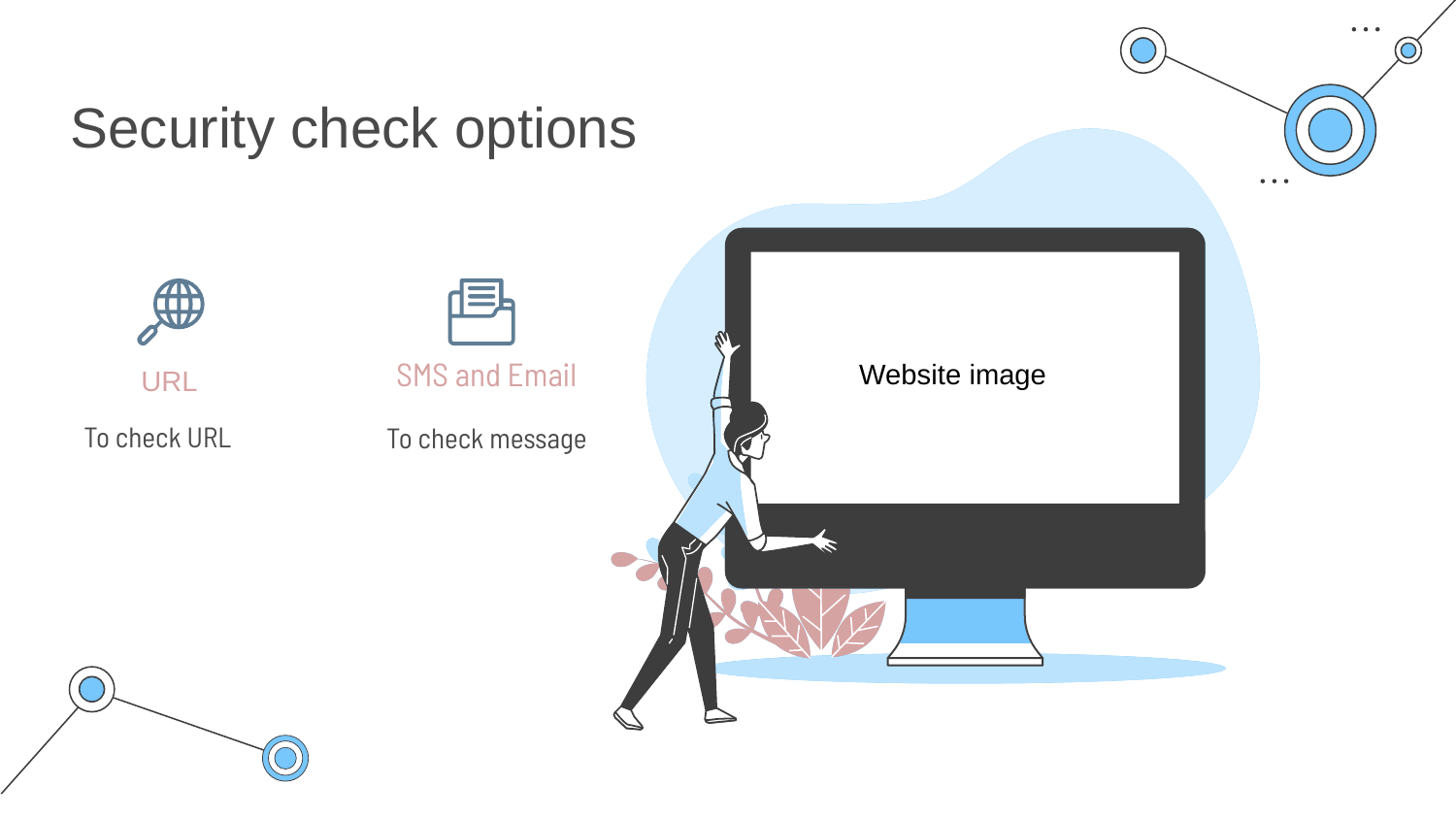

# Security check options

SMS and Email
URL
Website image
To check URL

To check message